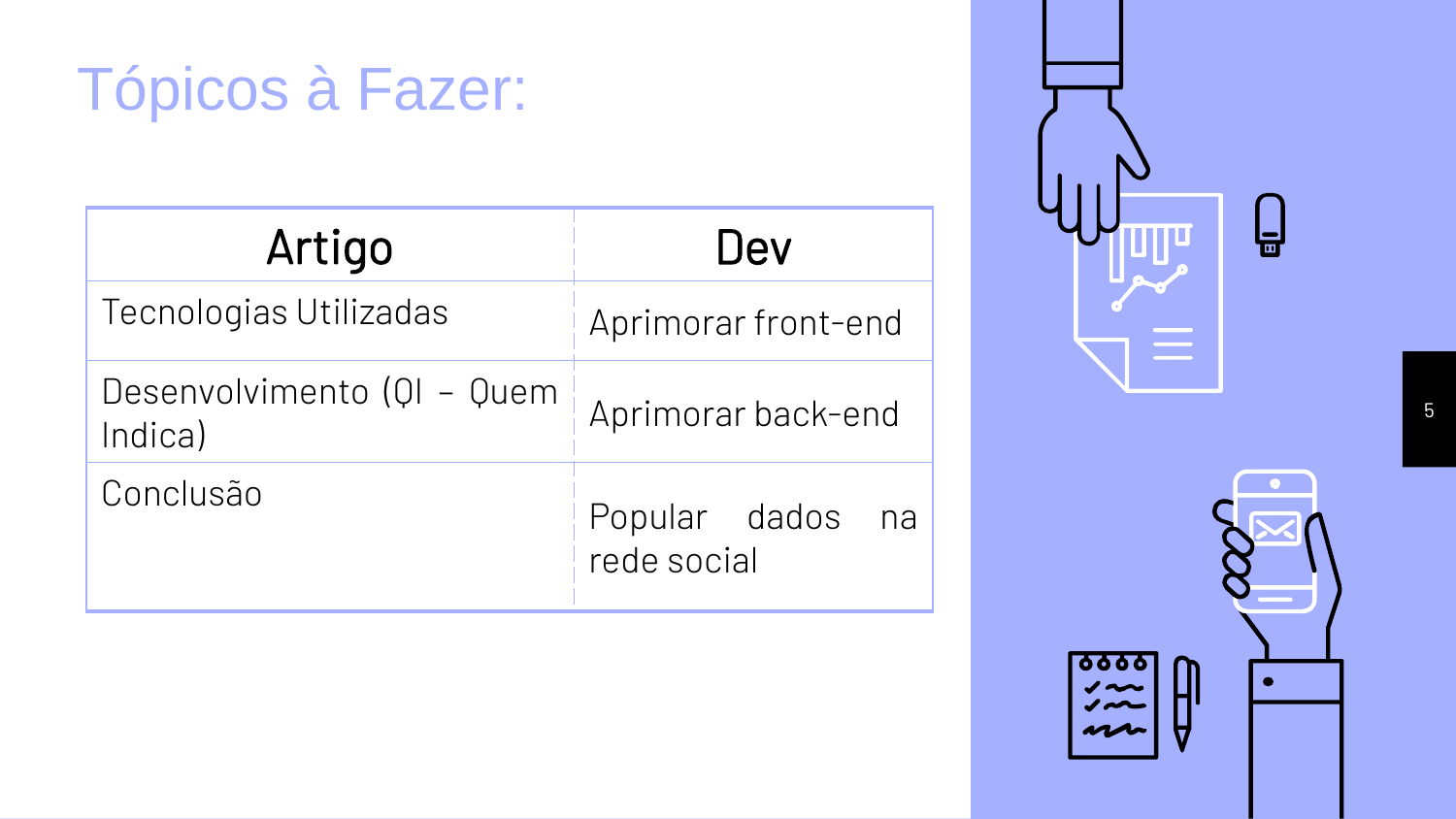

# Tópicos à Fazer:
| Artigo | Dev |
| --- | --- |
| Tecnologias Utilizadas | Aprimorar front-end |
| Desenvolvimento (QI – Quem Indica) | Aprimorar back-end |
| Conclusão | Popular dados na rede social |
5